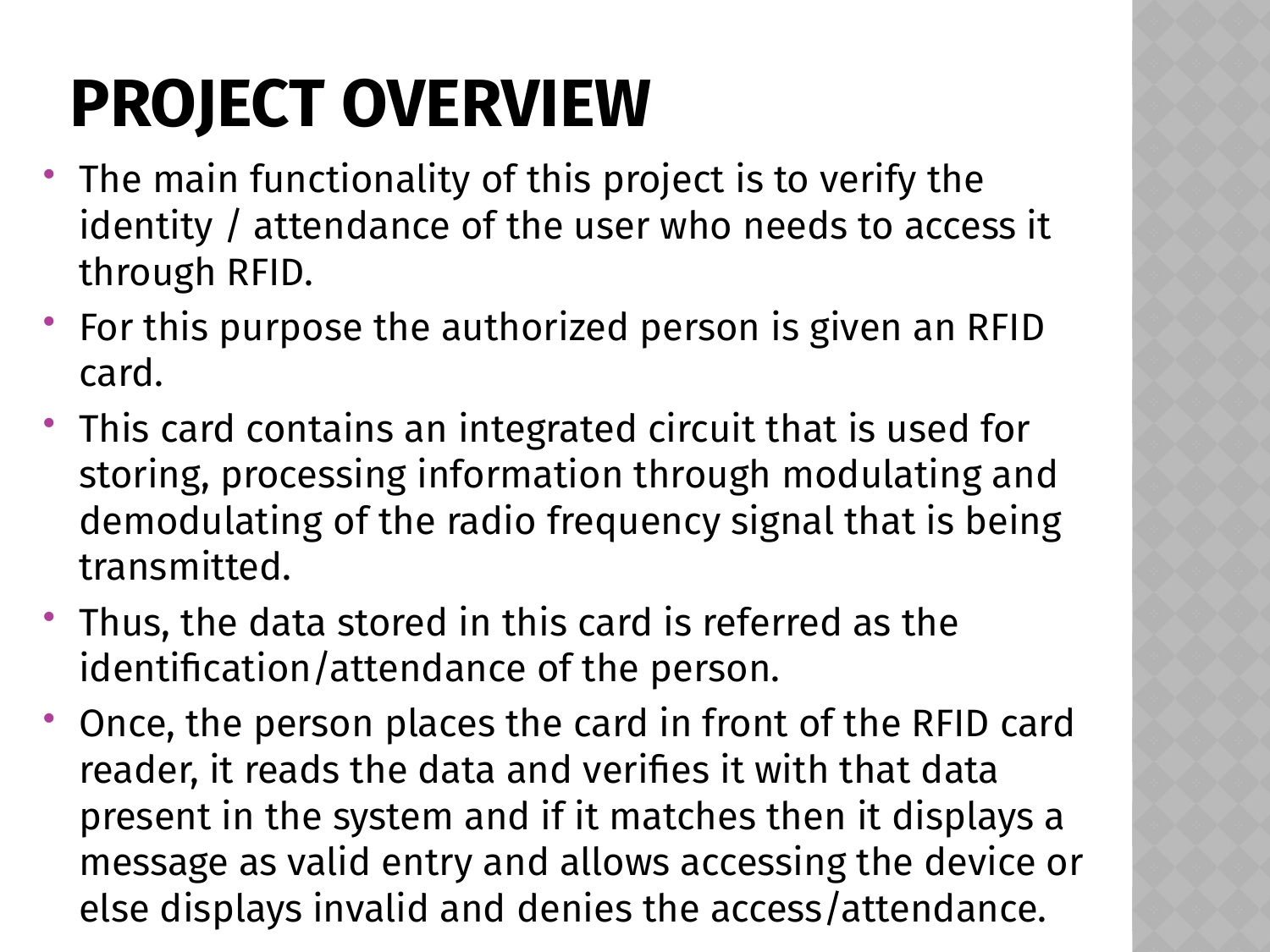

# Project overview
The main functionality of this project is to verify the identity / attendance of the user who needs to access it through RFID.
For this purpose the authorized person is given an RFID card.
This card contains an integrated circuit that is used for storing, processing information through modulating and demodulating of the radio frequency signal that is being transmitted.
Thus, the data stored in this card is referred as the identification/attendance of the person.
Once, the person places the card in front of the RFID card reader, it reads the data and verifies it with that data present in the system and if it matches then it displays a message as valid entry and allows accessing the device or else displays invalid and denies the access/attendance.